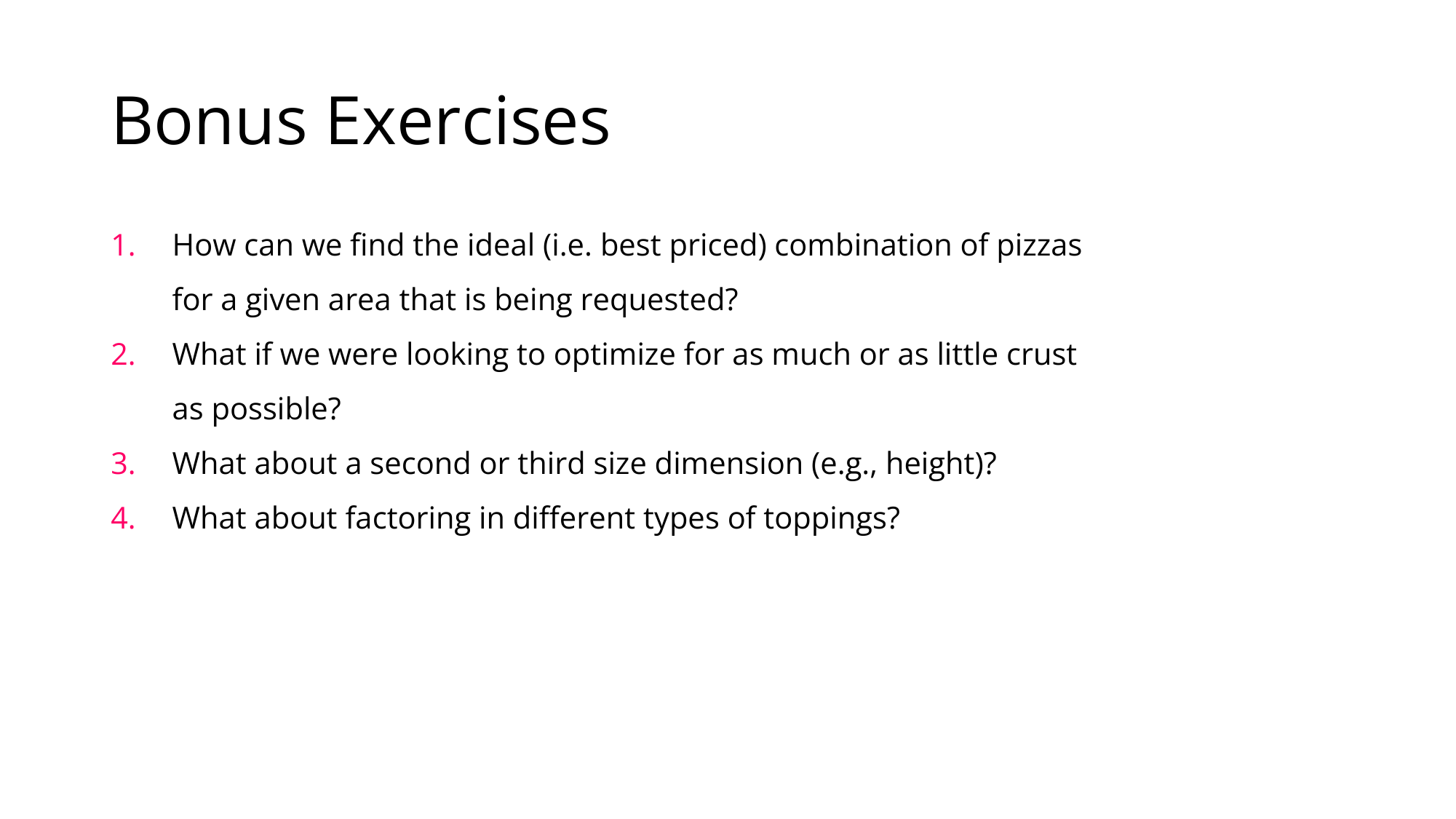

# Bonus Exercises
How can we find the ideal (i.e. best priced) combination of pizzas for a given area that is being requested?
What if we were looking to optimize for as much or as little crust as possible?
What about a second or third size dimension (e.g., height)?
What about factoring in different types of toppings?